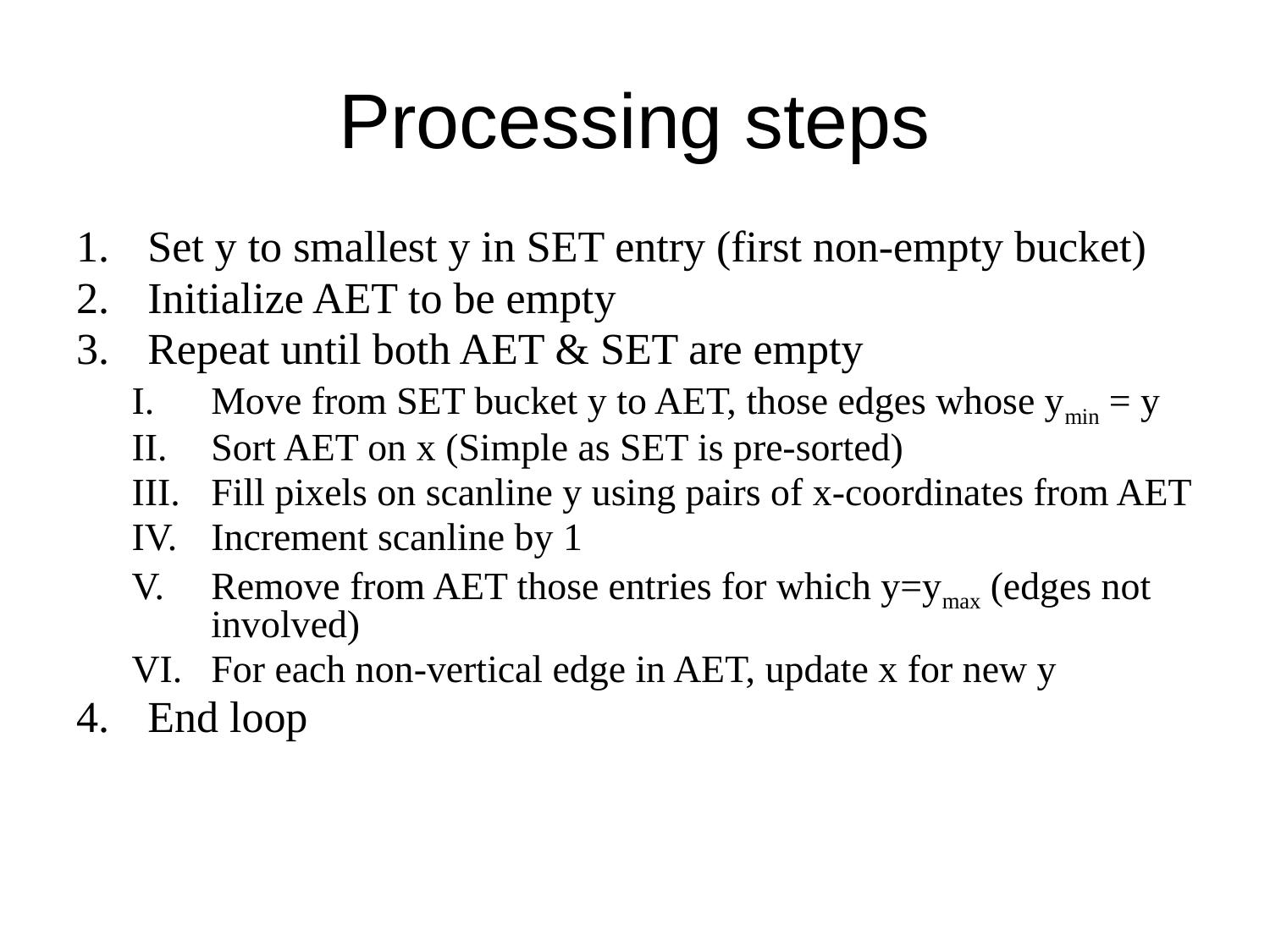

# Processing steps
Set y to smallest y in SET entry (first non-empty bucket)
Initialize AET to be empty
Repeat until both AET & SET are empty
Move from SET bucket y to AET, those edges whose ymin = y
Sort AET on x (Simple as SET is pre-sorted)
Fill pixels on scanline y using pairs of x-coordinates from AET
Increment scanline by 1
Remove from AET those entries for which y=ymax (edges not involved)
For each non-vertical edge in AET, update x for new y
End loop